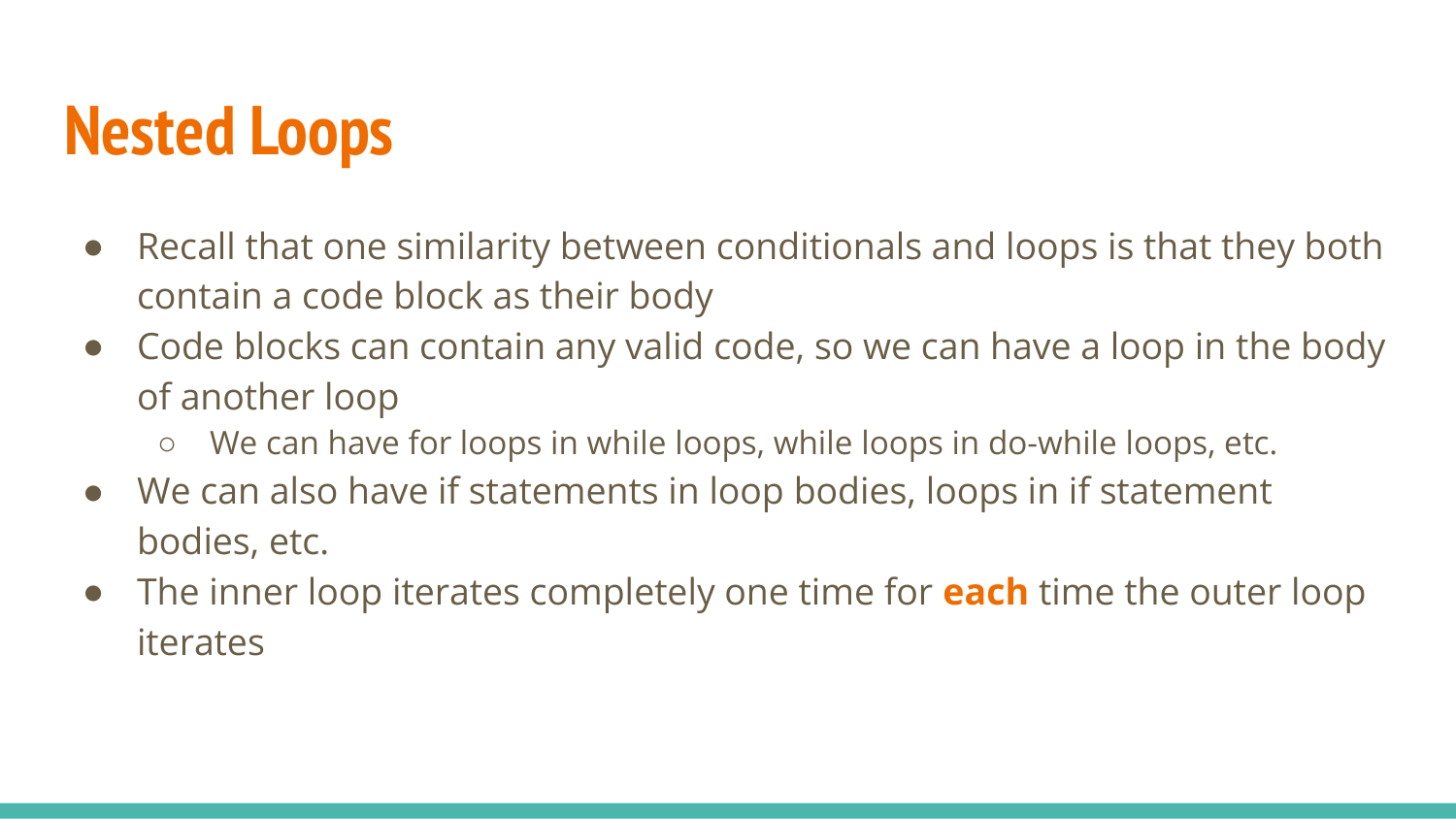

# Nested Loops
Recall that one similarity between conditionals and loops is that they both contain a code block as their body
Code blocks can contain any valid code, so we can have a loop in the body of another loop
We can have for loops in while loops, while loops in do-while loops, etc.
We can also have if statements in loop bodies, loops in if statement bodies, etc.
The inner loop iterates completely one time for each time the outer loop iterates